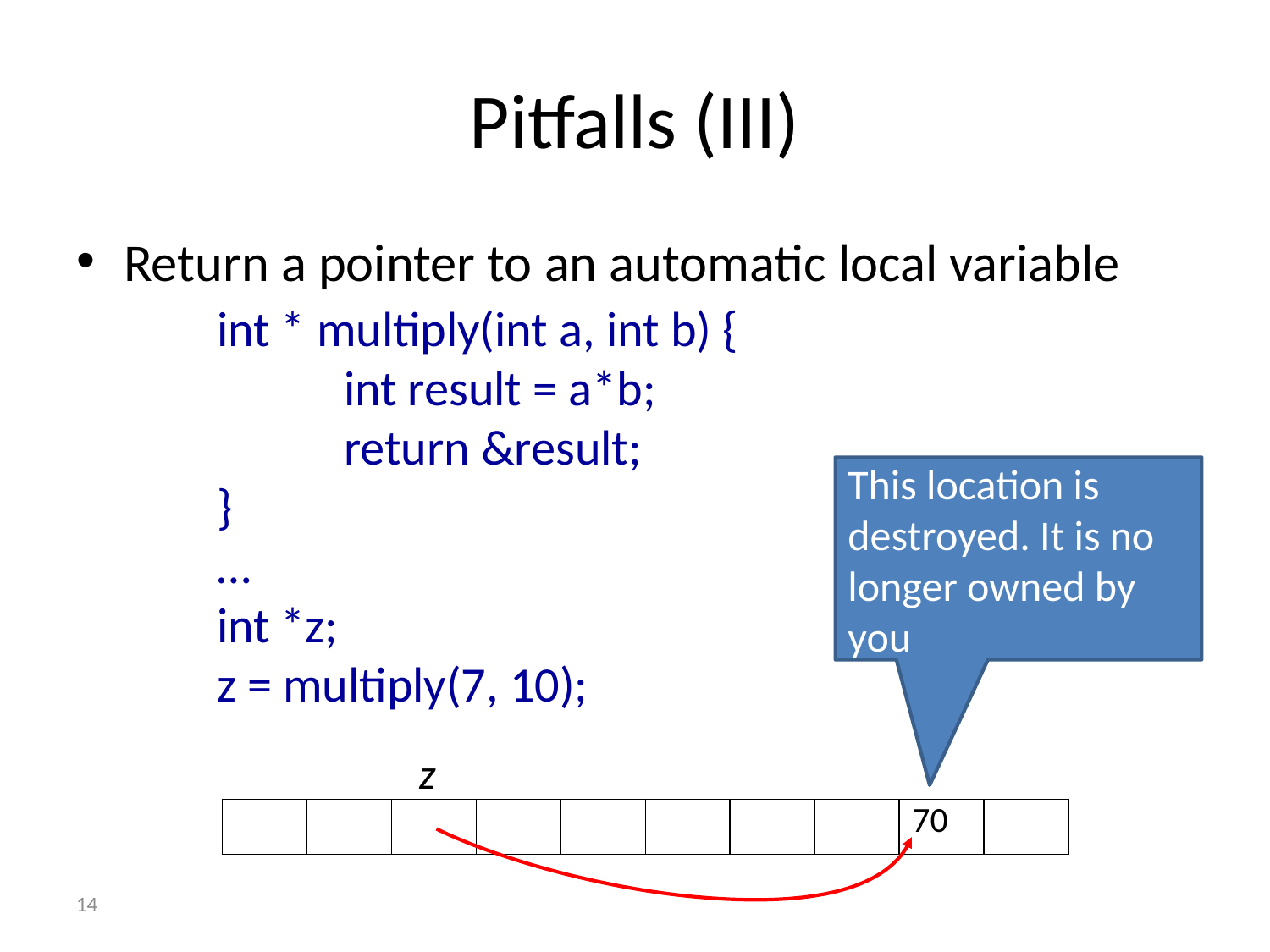

# Pitfalls (III)
Return a pointer to an automatic local variable

int * multiply(int a, int b) {
	int result = a*b;
	return &result;
}
…
int *z;
z = multiply(7, 10);
This location is destroyed. It is no longer owned by you
z
|  |  |  |  |  |  |  |  | 70 |  |
| --- | --- | --- | --- | --- | --- | --- | --- | --- | --- |

14